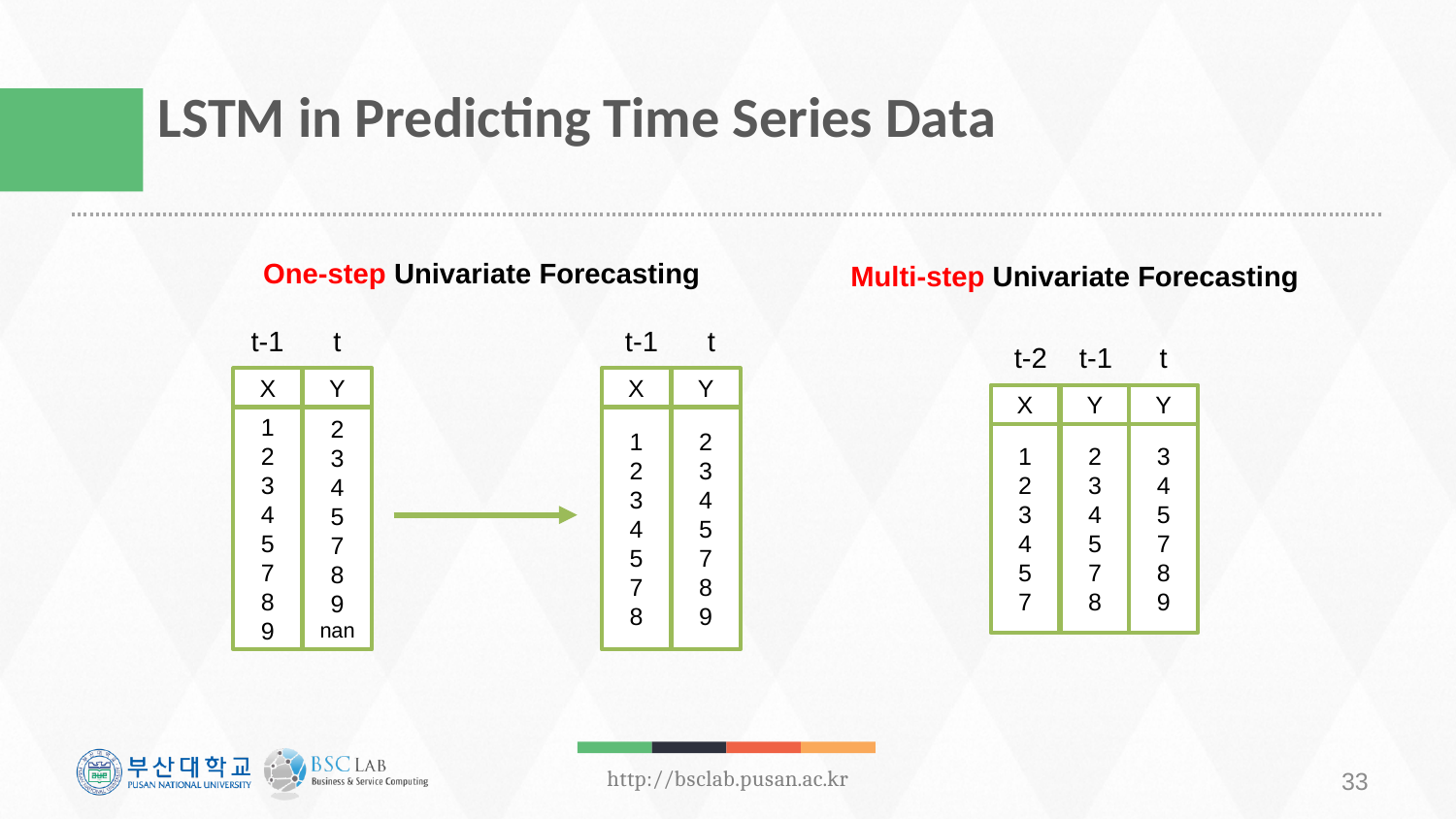

# LSTM in Predicting Time Series Data

One-step Univariate Forecasting
Multi-step Univariate Forecasting
t-1
t
t-1
t
t-2
t-1
t
X
Y
X
Y
X
Y
Y
1
2
3
4
5
7
8
9
2
3
4
5
7
8
9
nan
1
2
3
4
5
7
8
2
3
4
5
7
8
9
1
2
3
4
5
7
2
3
4
5
7
8
3
4
5
7
8
9
33